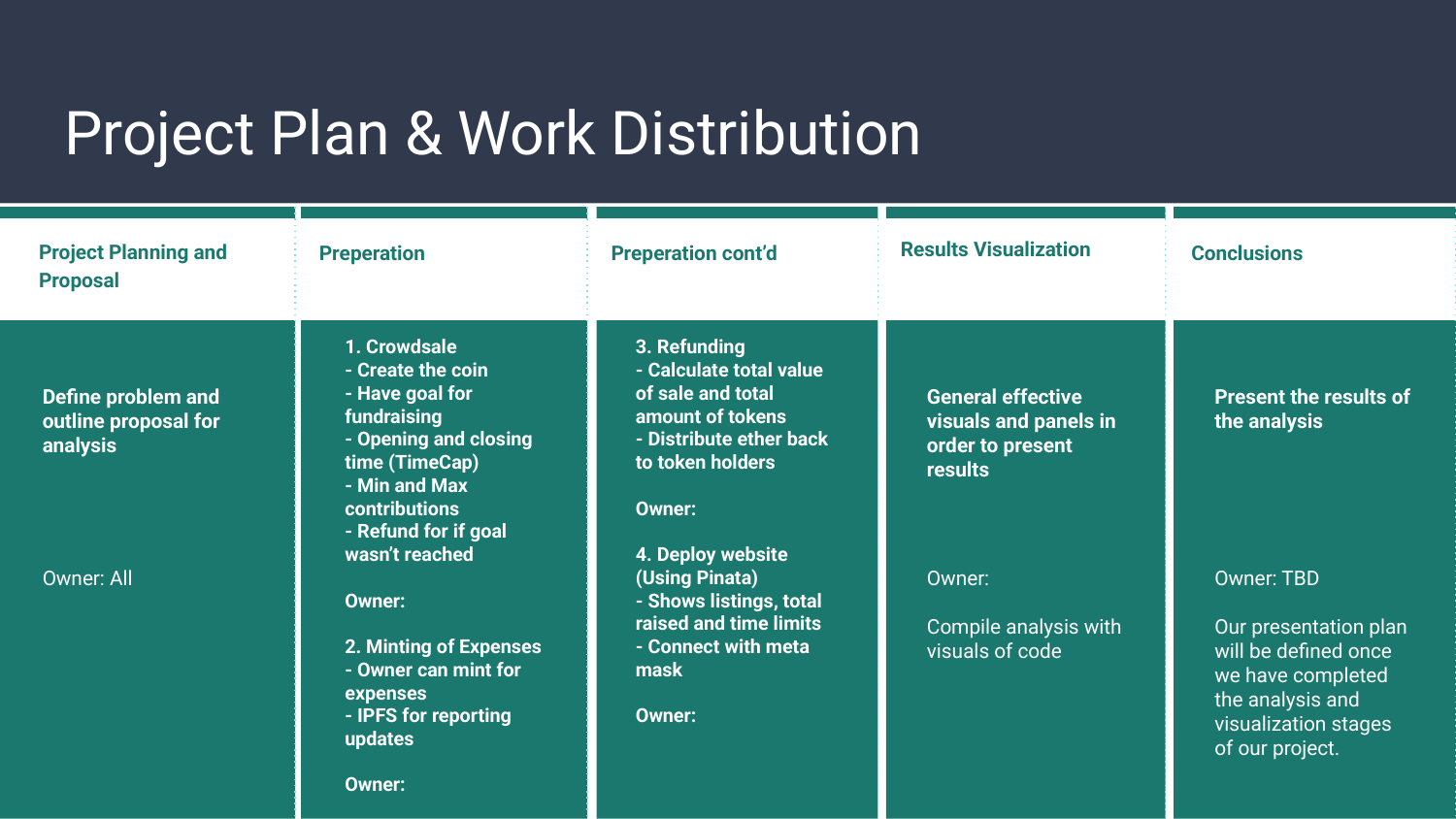

# Project Plan & Work Distribution

Project Planning and Proposal
Define problem and outline proposal for analysis
Owner: All

1. Crowdsale
- Create the coin
- Have goal for fundraising
- Opening and closing time (TimeCap)
- Min and Max contributions
- Refund for if goal wasn’t reached

Owner:

2. Minting of Expenses
- Owner can mint for expenses
- IPFS for reporting updates

Owner:

Preperation cont’d

Results Visualization
General effective visuals and panels in order to present results
Owner:

Compile analysis with visuals of code

Conclusions
Present the results of the analysis
Owner: TBD

Our presentation plan will be defined once we have completed the analysis and visualization stages of our project.
Preperation
3. Refunding
- Calculate total value of sale and total amount of tokens
- Distribute ether back to token holders

Owner:

4. Deploy website (Using Pinata)
- Shows listings, total raised and time limits
- Connect with meta mask

Owner:
20XX